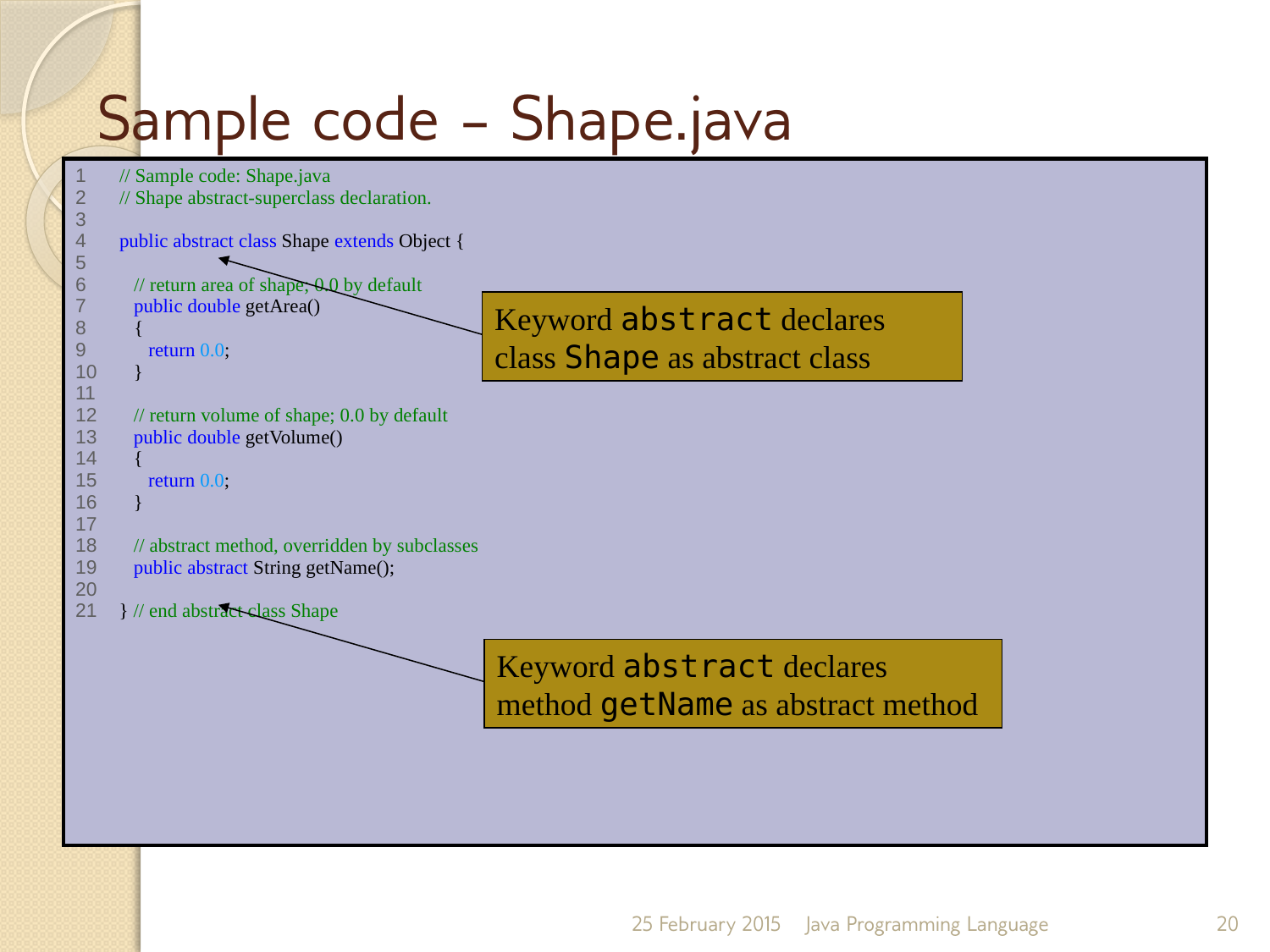

# Sample code – Shape.java
| 1 // Sample code: Shape.java 2 // Shape abstract-superclass declaration. 3 4 public abstract class Shape extends Object { 5 6 // return area of shape; 0.0 by default 7 public double getArea() 8 { 9 return 0.0; 10 } 11 12 // return volume of shape; 0.0 by default 13 public double getVolume() 14 { 15 return 0.0; 16 } 17 18 // abstract method, overridden by subclasses 19 public abstract String getName(); 20 21 } // end abstract class Shape |
| --- |

Keyword abstract declares class Shape as abstract class

Keyword abstract declares method getName as abstract method
25 February 2015
Java Programming Language
20